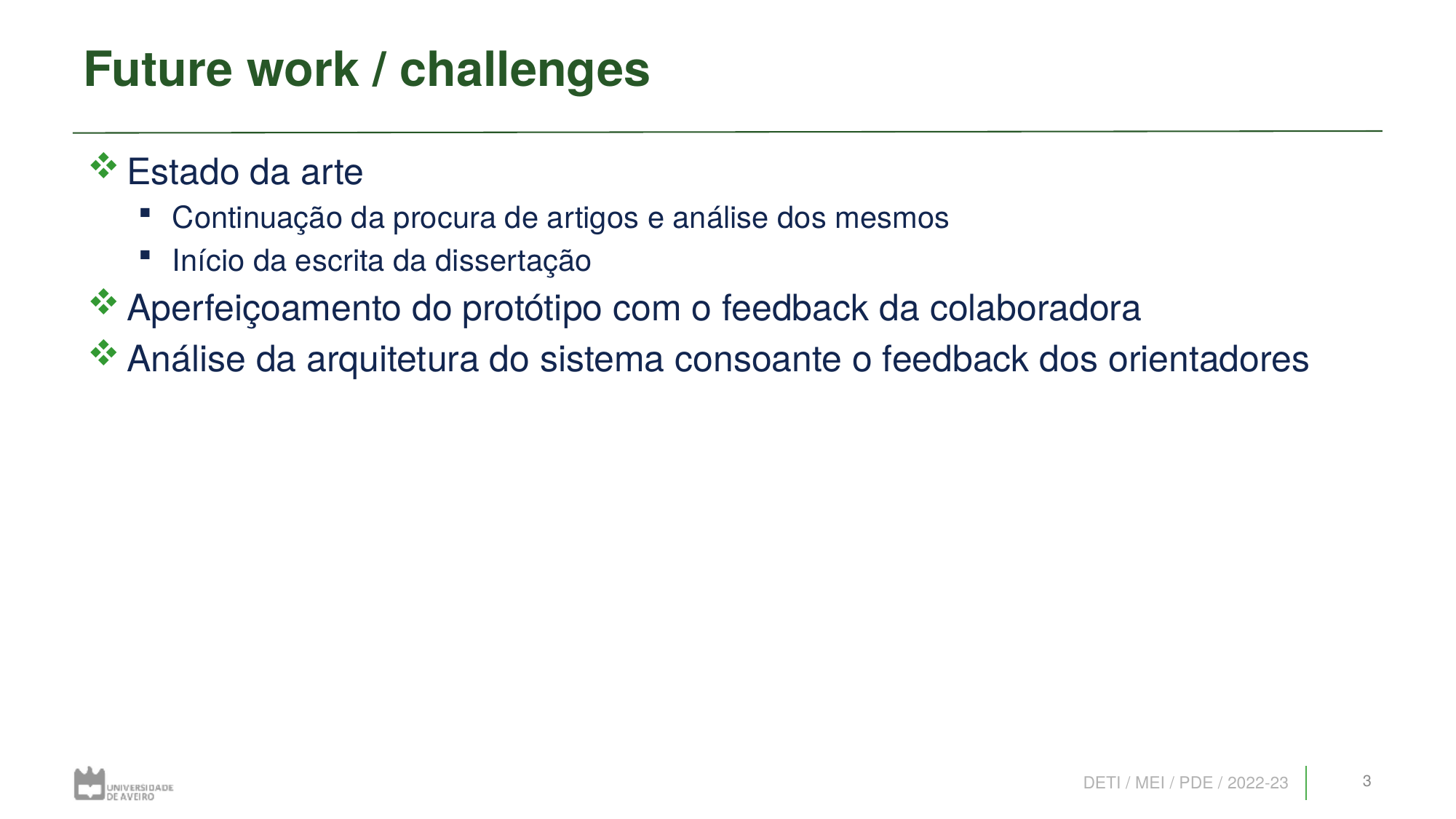

# Future work / challenges
Estado da arte
Continuação da procura de artigos e análise dos mesmos
Início da escrita da dissertação
Aperfeiçoamento do protótipo com o feedback da colaboradora
Análise da arquitetura do sistema consoante o feedback dos orientadores
DETI / MEI / PDE / 2022-23
3